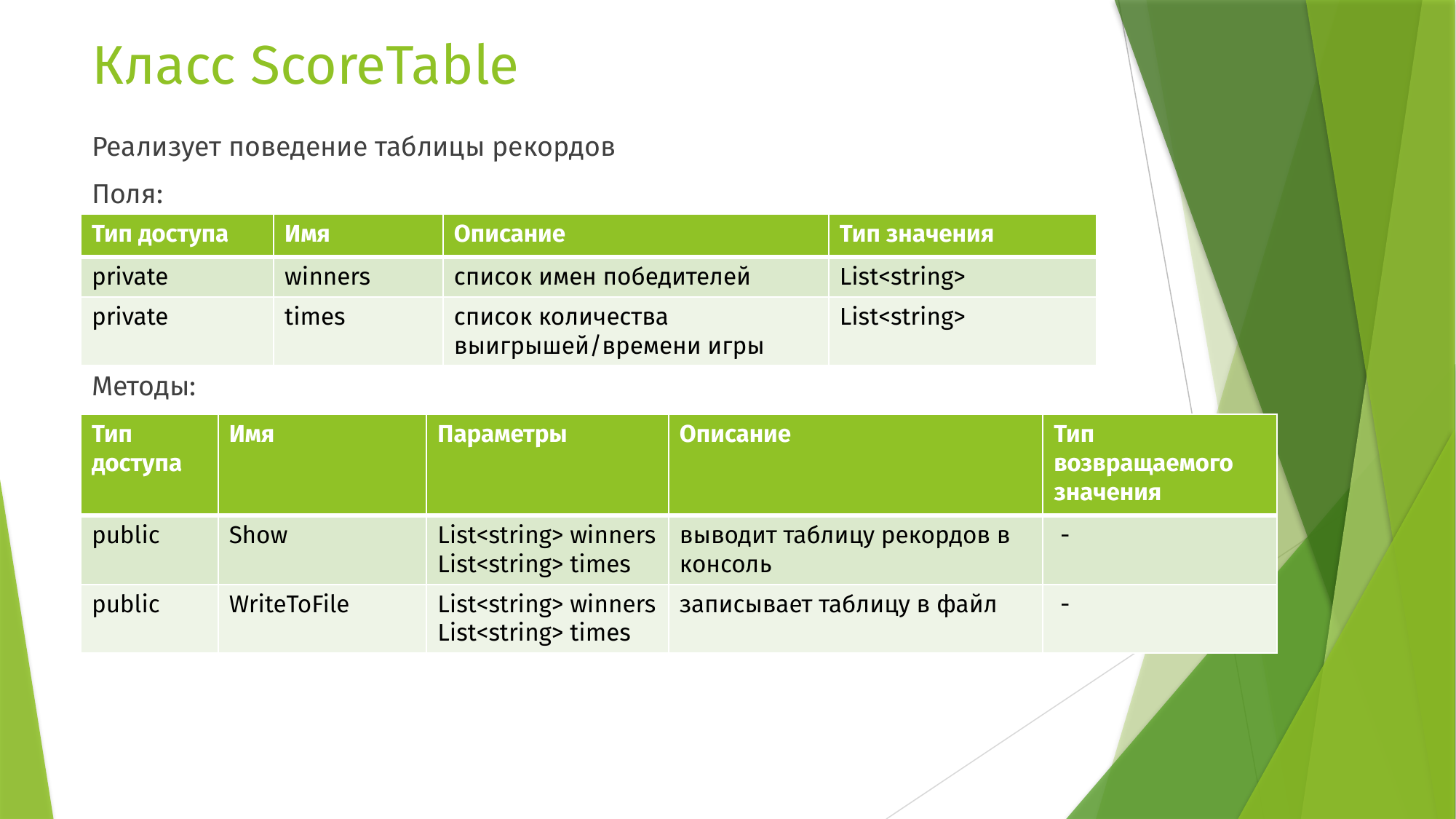

# Класс ScoreTable
Реализует поведение таблицы рекордов
Поля:

Методы:
| Тип доступа | Имя | Описание | Тип значения |
| --- | --- | --- | --- |
| private | winners | список имен победителей | List<string> |
| private | times | список количества выигрышей/времени игры | List<string> |
| Тип доступа | Имя | Параметры | Описание | Тип возвращаемого значения |
| --- | --- | --- | --- | --- |
| public | Show | List<string> winners List<string> times | выводит таблицу рекордов в консоль | - |
| public | WriteToFile | List<string> winners List<string> times | записывает таблицу в файл | - |